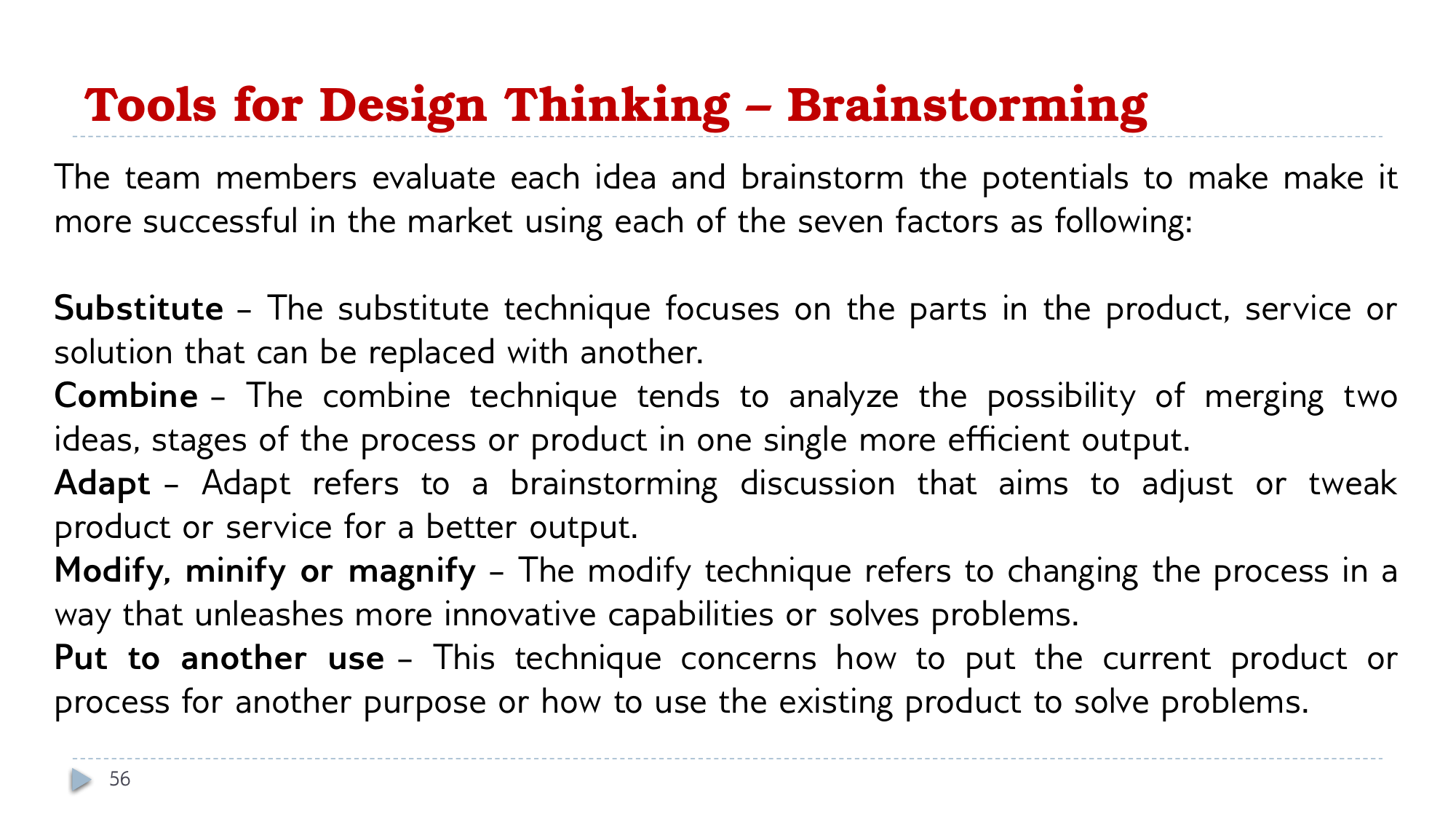

# Tools for Design Thinking – Brainstorming
The team members evaluate each idea and brainstorm the potentials to make make it more successful in the market using each of the seven factors as following:

Substitute – The substitute technique focuses on the parts in the product, service or solution that can be replaced with another.
Combine – The combine technique tends to analyze the possibility of merging two ideas, stages of the process or product in one single more efficient output.
Adapt – Adapt refers to a brainstorming discussion that aims to adjust or tweak product or service for a better output.
Modify, minify or magnify – The modify technique refers to changing the process in a way that unleashes more innovative capabilities or solves problems.
Put to another use – This technique concerns how to put the current product or process for another purpose or how to use the existing product to solve problems.
56